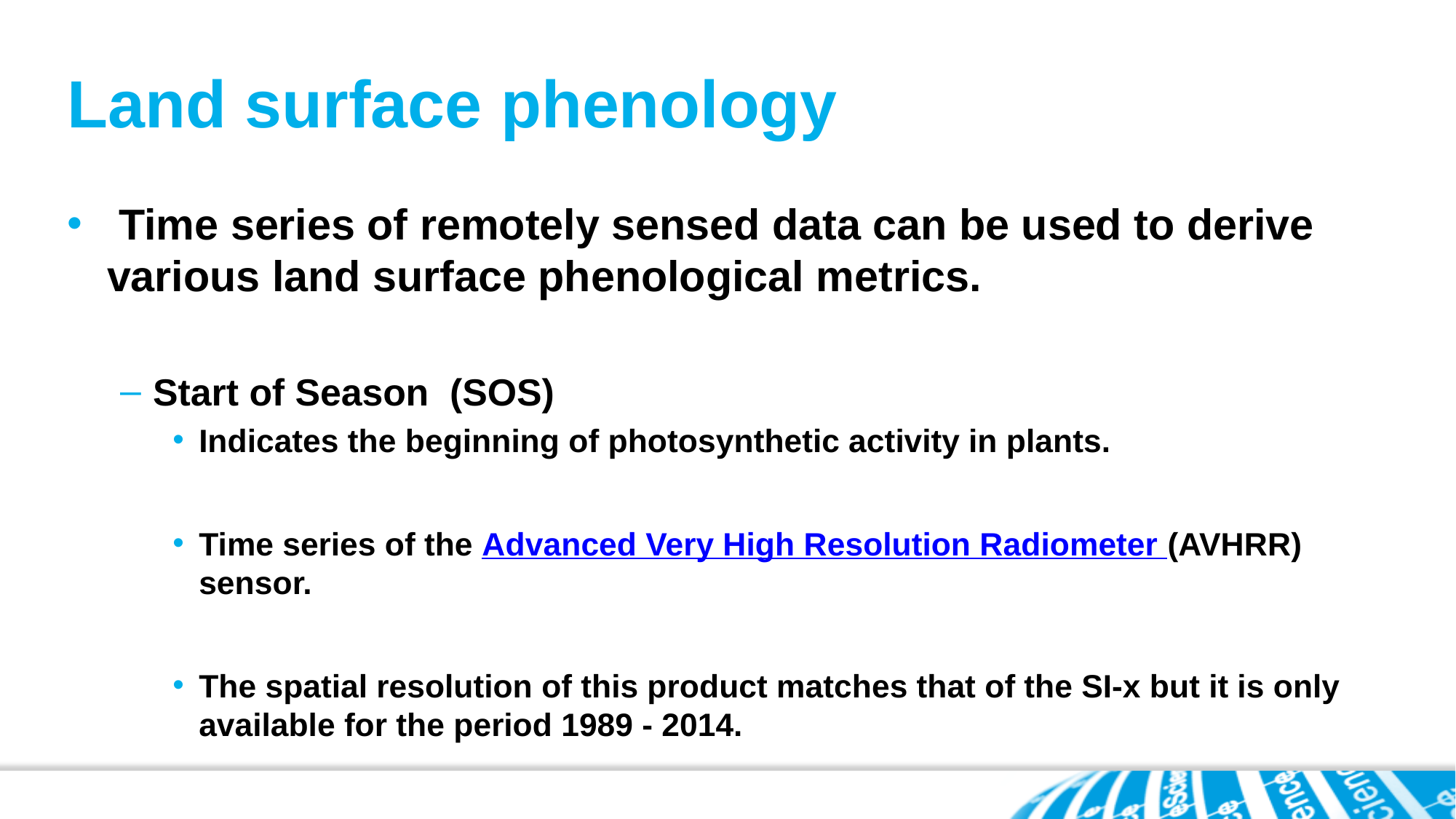

# Land surface phenology
 Time series of remotely sensed data can be used to derive various land surface phenological metrics.

Start of Season  (SOS)
Indicates the beginning of photosynthetic activity in plants.

Time series of the Advanced Very High Resolution Radiometer (AVHRR) sensor.

The spatial resolution of this product matches that of the SI-x but it is only available for the period 1989 - 2014.